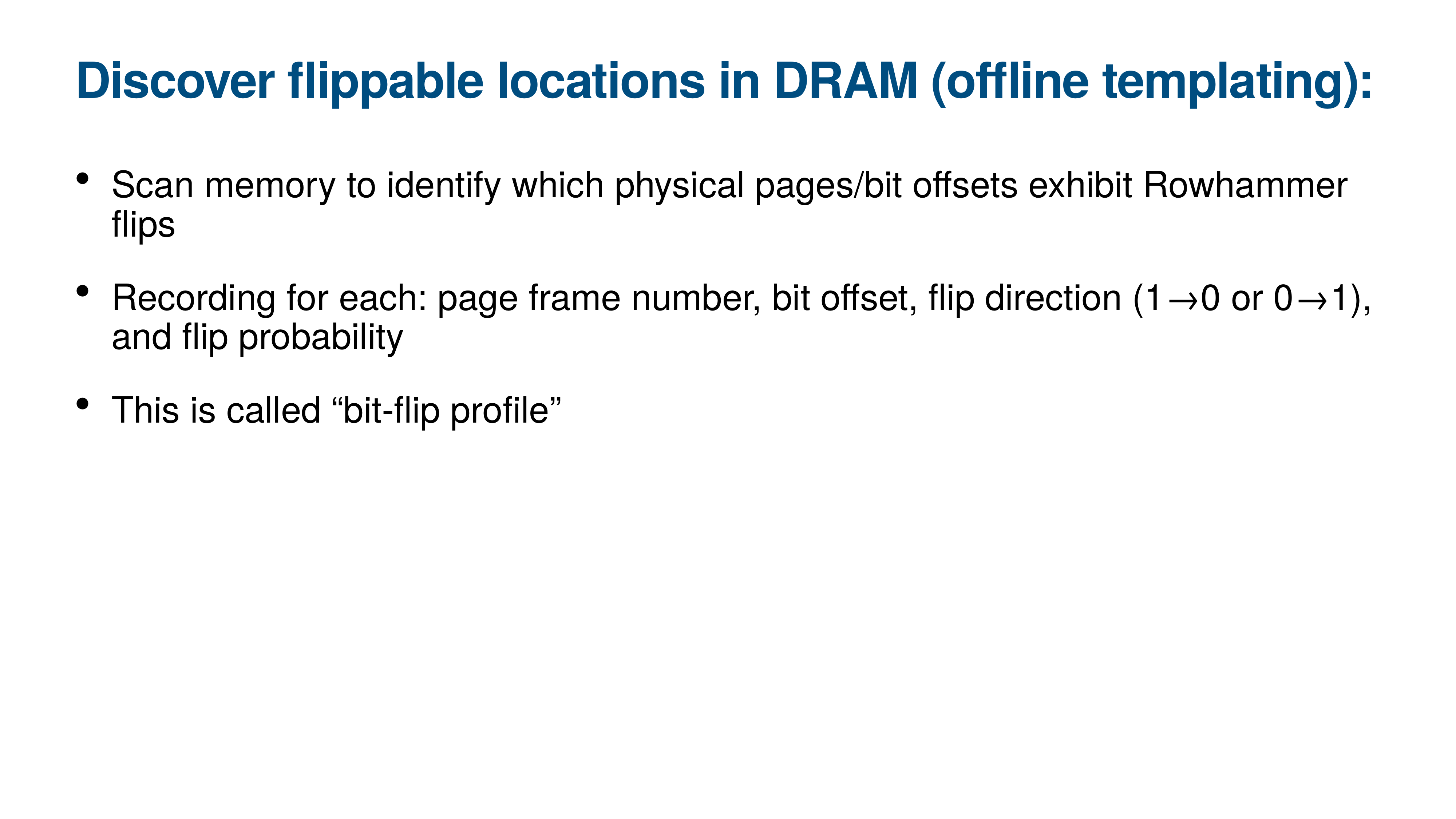

# Discover flippable locations in DRAM (offline templating):
Scan memory to identify which physical pages/bit offsets exhibit Rowhammer flips
Recording for each: page frame number, bit offset, flip direction (1→0 or 0→1), and flip probability
This is called “bit-flip profile”